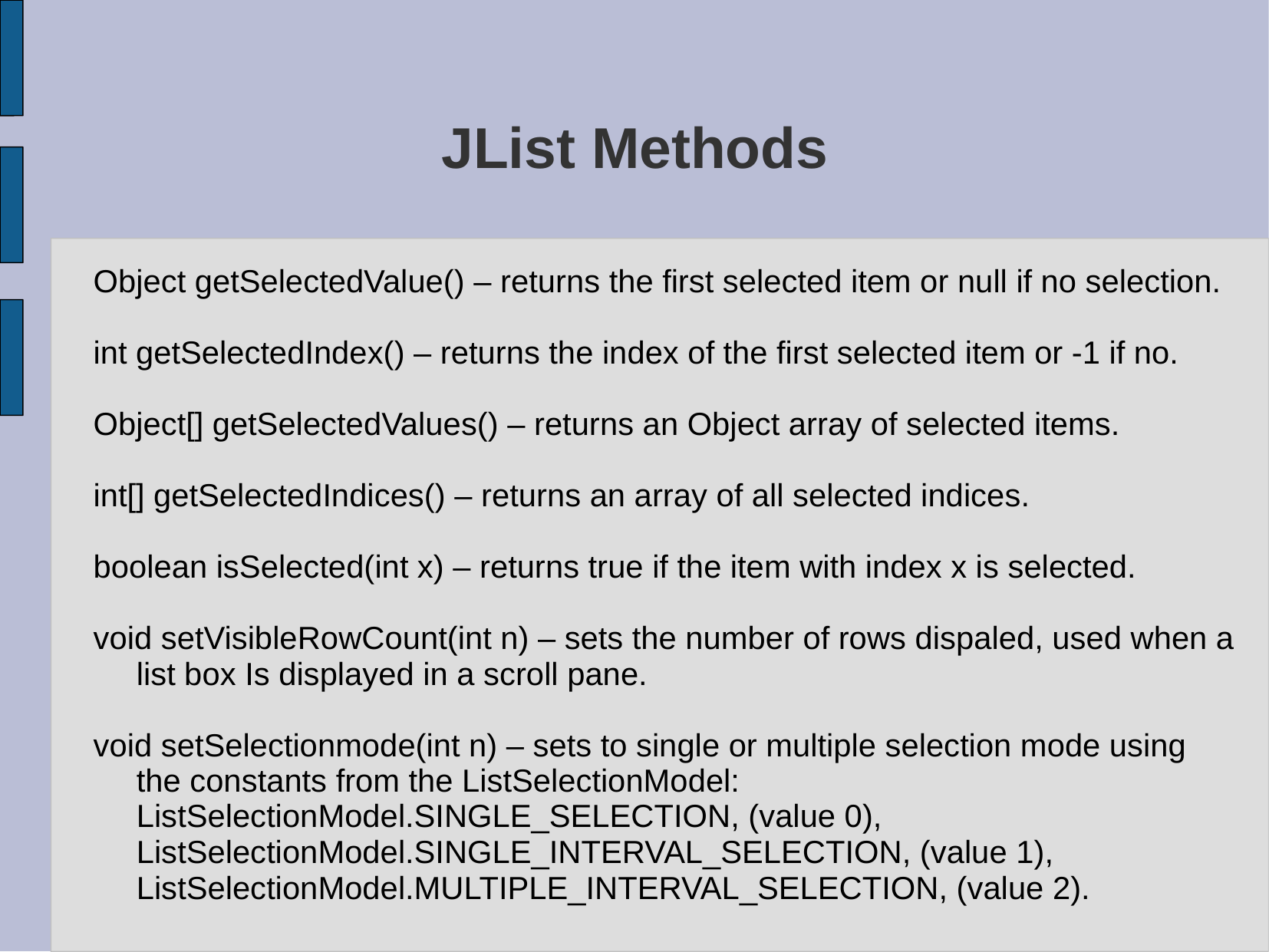

# JList Methods
Object getSelectedValue() – returns the first selected item or null if no selection.

int getSelectedIndex() – returns the index of the first selected item or -1 if no.

Object[] getSelectedValues() – returns an Object array of selected items.

int[] getSelectedIndices() – returns an array of all selected indices.

boolean isSelected(int x) – returns true if the item with index x is selected.

void setVisibleRowCount(int n) – sets the number of rows dispaled, used when a list box Is displayed in a scroll pane.

void setSelectionmode(int n) – sets to single or multiple selection mode using the constants from the ListSelectionModel:
	ListSelectionModel.SINGLE_SELECTION, (value 0),
	ListSelectionModel.SINGLE_INTERVAL_SELECTION, (value 1),
	ListSelectionModel.MULTIPLE_INTERVAL_SELECTION, (value 2).